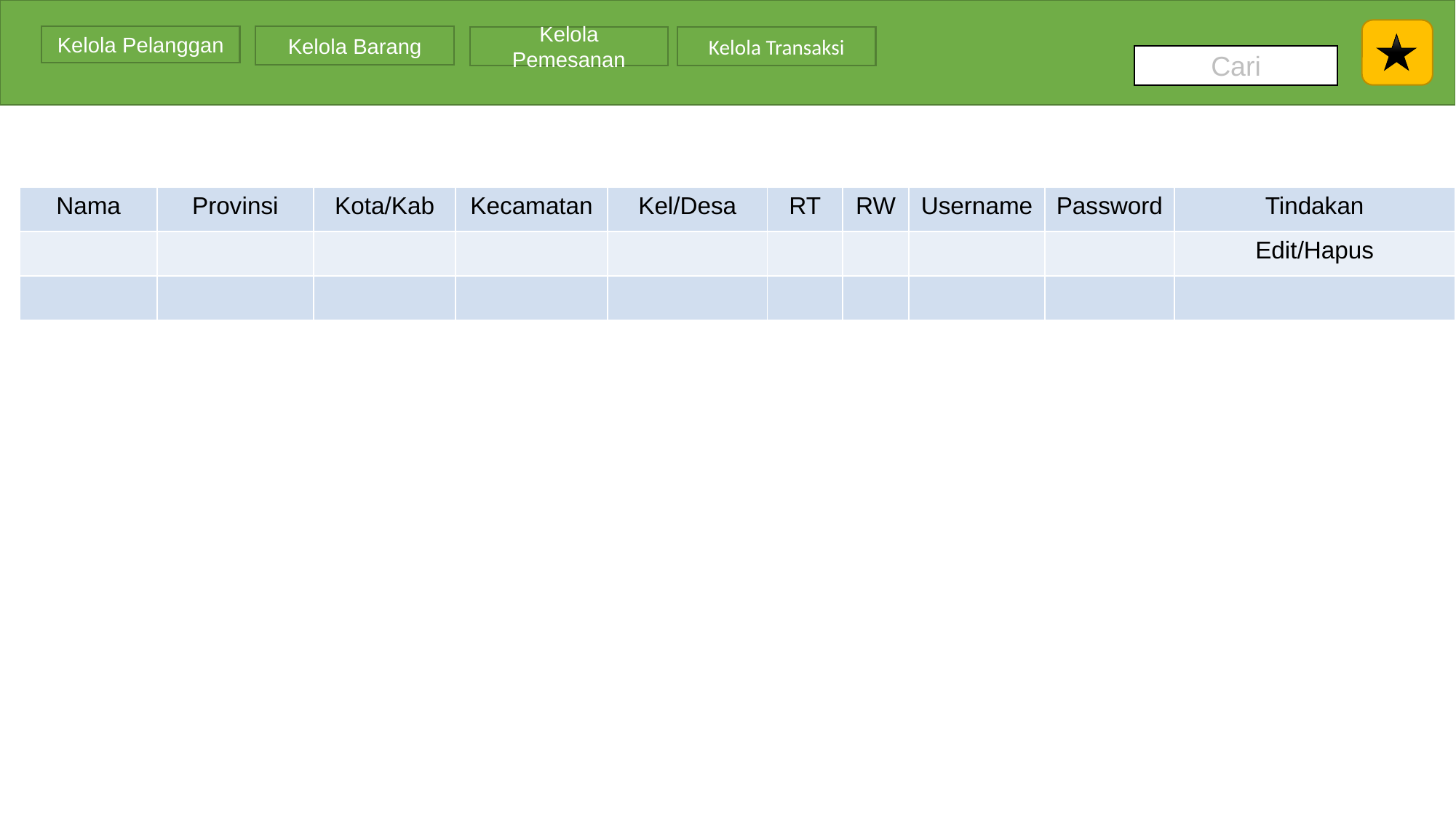

Kelola Pelanggan
Kelola Barang
Kelola Pemesanan
Kelola Transaksi

Cari
| Nama | Provinsi | Kota/Kab | Kecamatan | Kel/Desa | RT | RW | Username | Password | Tindakan |
| --- | --- | --- | --- | --- | --- | --- | --- | --- | --- |
|  |  |  |  |  |  |  |  |  | Edit/Hapus |
|  |  |  |  |  |  |  |  |  |  |